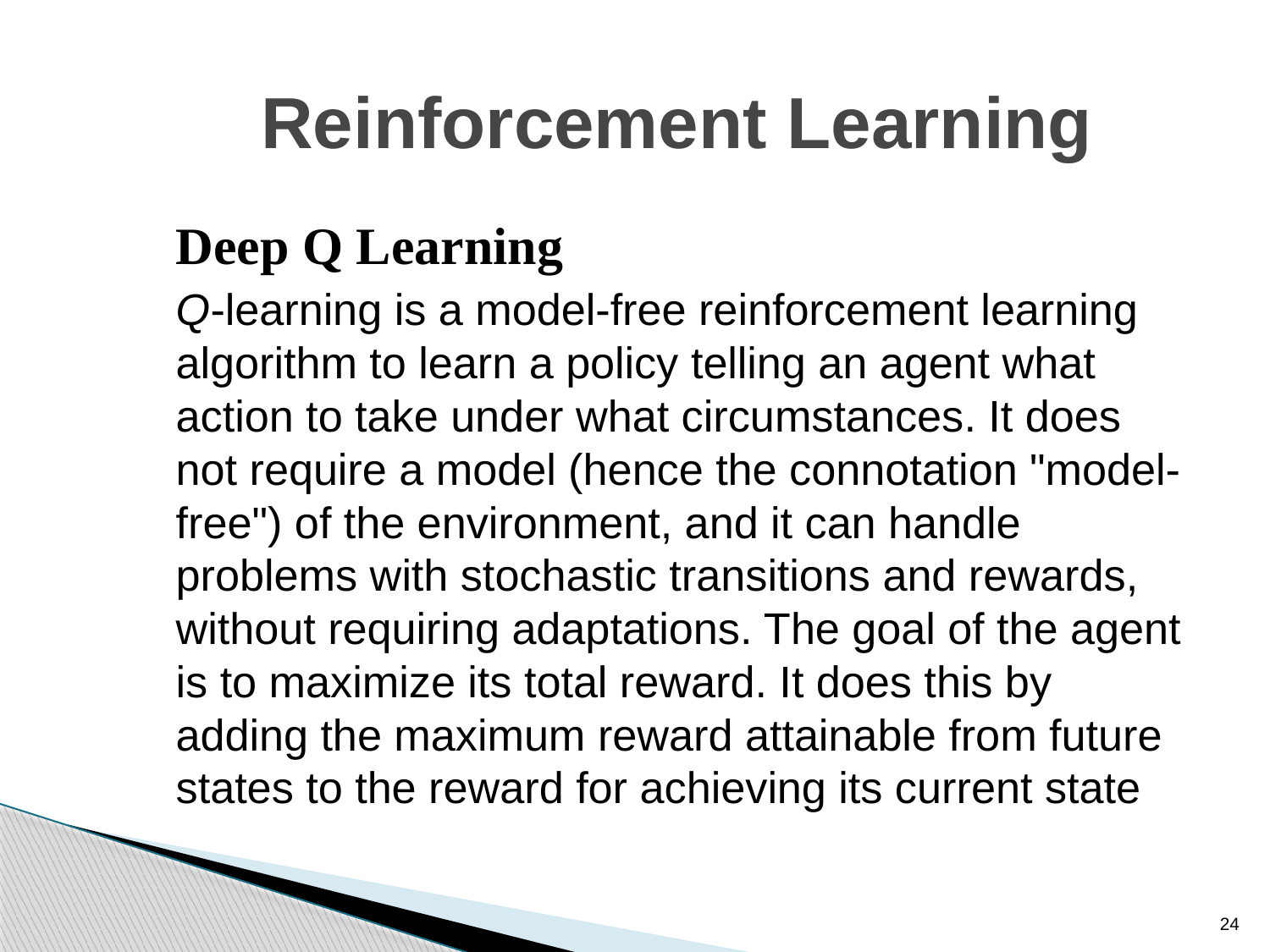

# Reinforcement Learning
Deep Q Learning
Q-learning is a model-free reinforcement learning algorithm to learn a policy telling an agent what action to take under what circumstances. It does not require a model (hence the connotation "model-free") of the environment, and it can handle problems with stochastic transitions and rewards, without requiring adaptations. The goal of the agent is to maximize its total reward. It does this by adding the maximum reward attainable from future states to the reward for achieving its current state
24